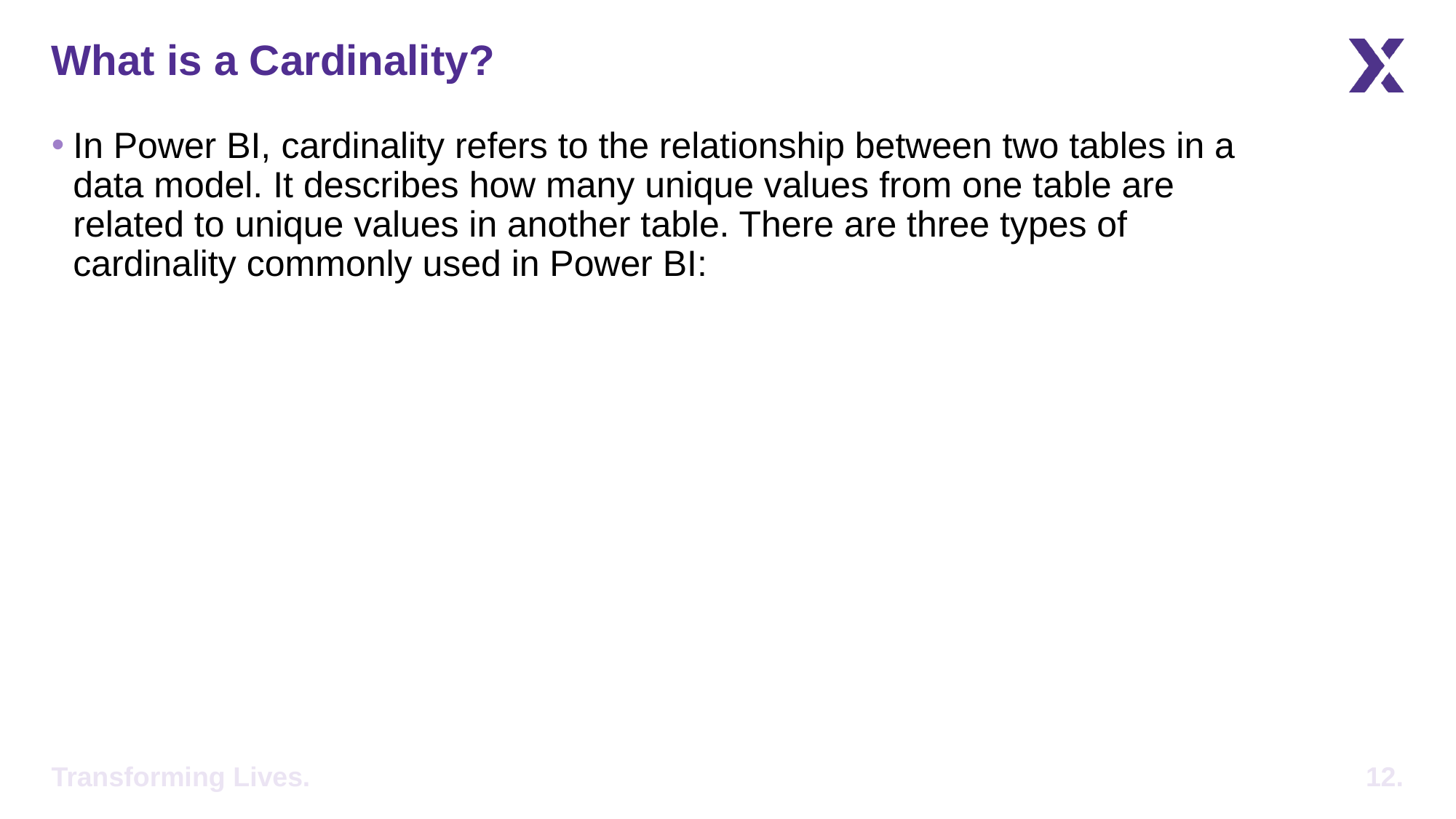

# What is a Cardinality?
In Power BI, cardinality refers to the relationship between two tables in a data model. It describes how many unique values from one table are related to unique values in another table. There are three types of cardinality commonly used in Power BI:
Transforming Lives.
12.